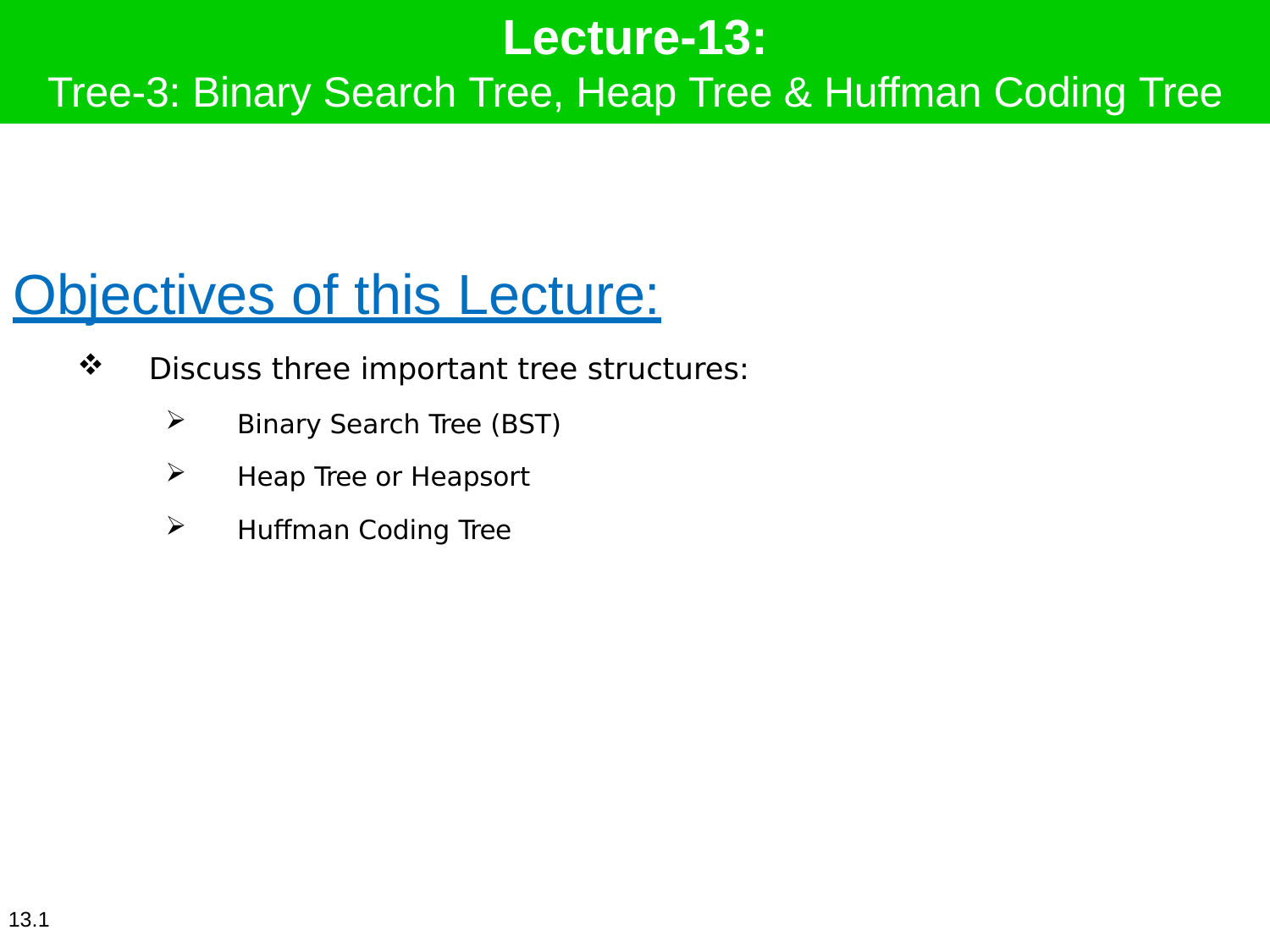

# Lecture-13:
Tree-3: Binary Search Tree, Heap Tree & Huffman Coding Tree
Objectives of this Lecture:
Discuss three important tree structures:
Binary Search Tree (BST)
Heap Tree or Heapsort
Huffman Coding Tree
13.1